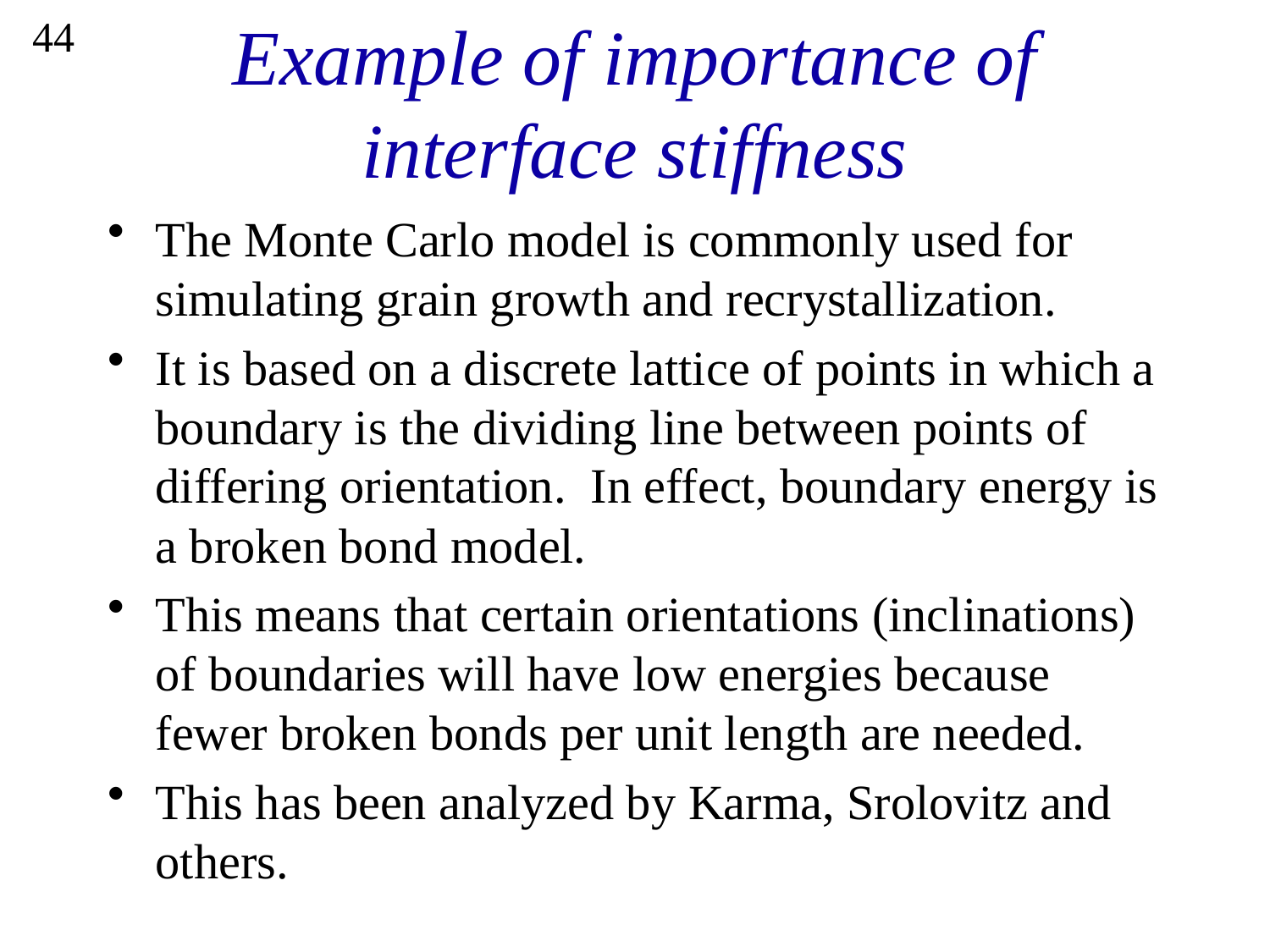

44
# Example of importance of interface stiffness
The Monte Carlo model is commonly used for simulating grain growth and recrystallization.
It is based on a discrete lattice of points in which a boundary is the dividing line between points of differing orientation.  In effect, boundary energy is a broken bond model.
This means that certain orientations (inclinations) of boundaries will have low energies because fewer broken bonds per unit length are needed.
This has been analyzed by Karma, Srolovitz and others.